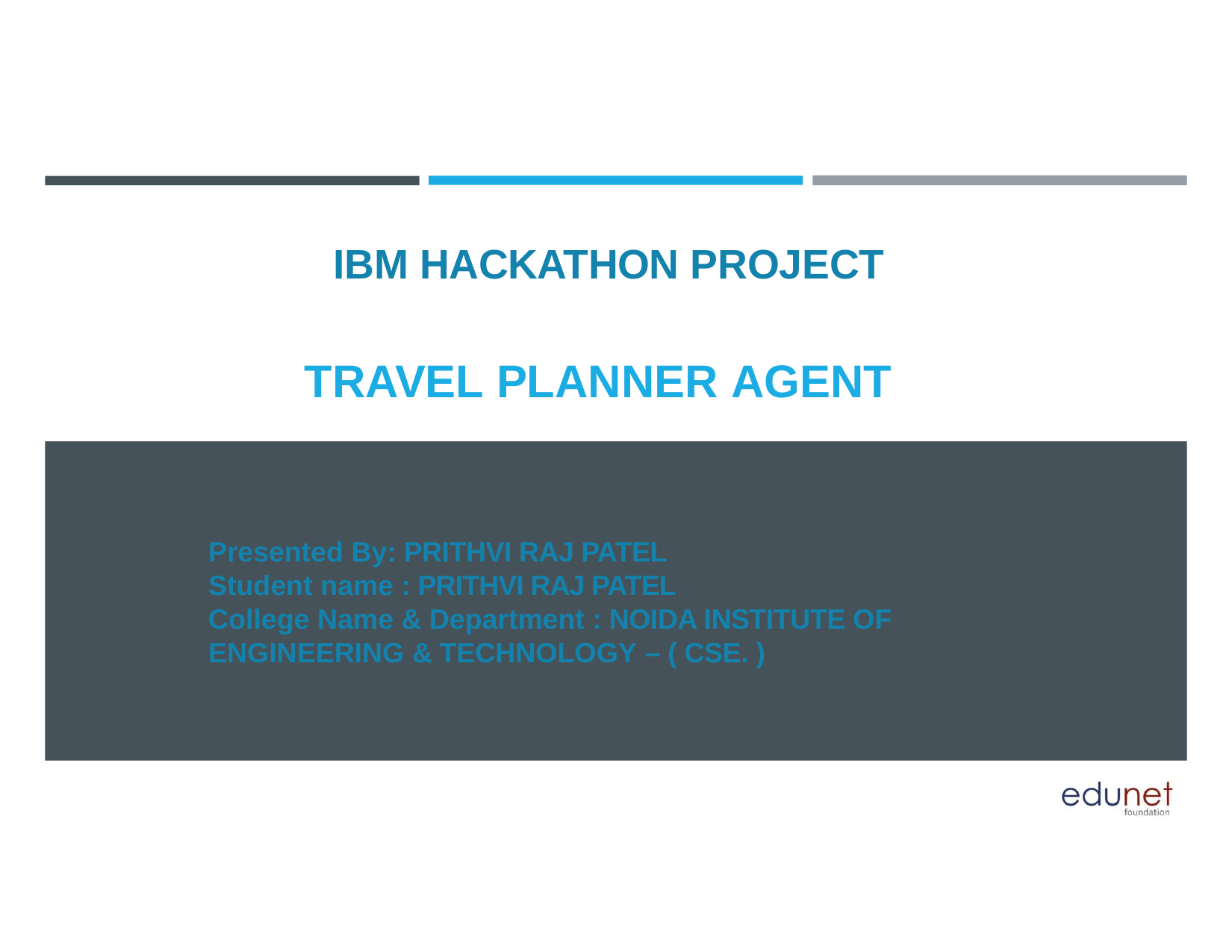

# IBM HACKATHON PROJECT
TRAVEL PLANNER AGENT

Presented By: PRITHVI RAJ PATEL                         Student name : PRITHVI RAJ PATEL
College Name & Department : NOIDA INSTITUTE OF ENGINEERING & TECHNOLOGY – ( CSE. )